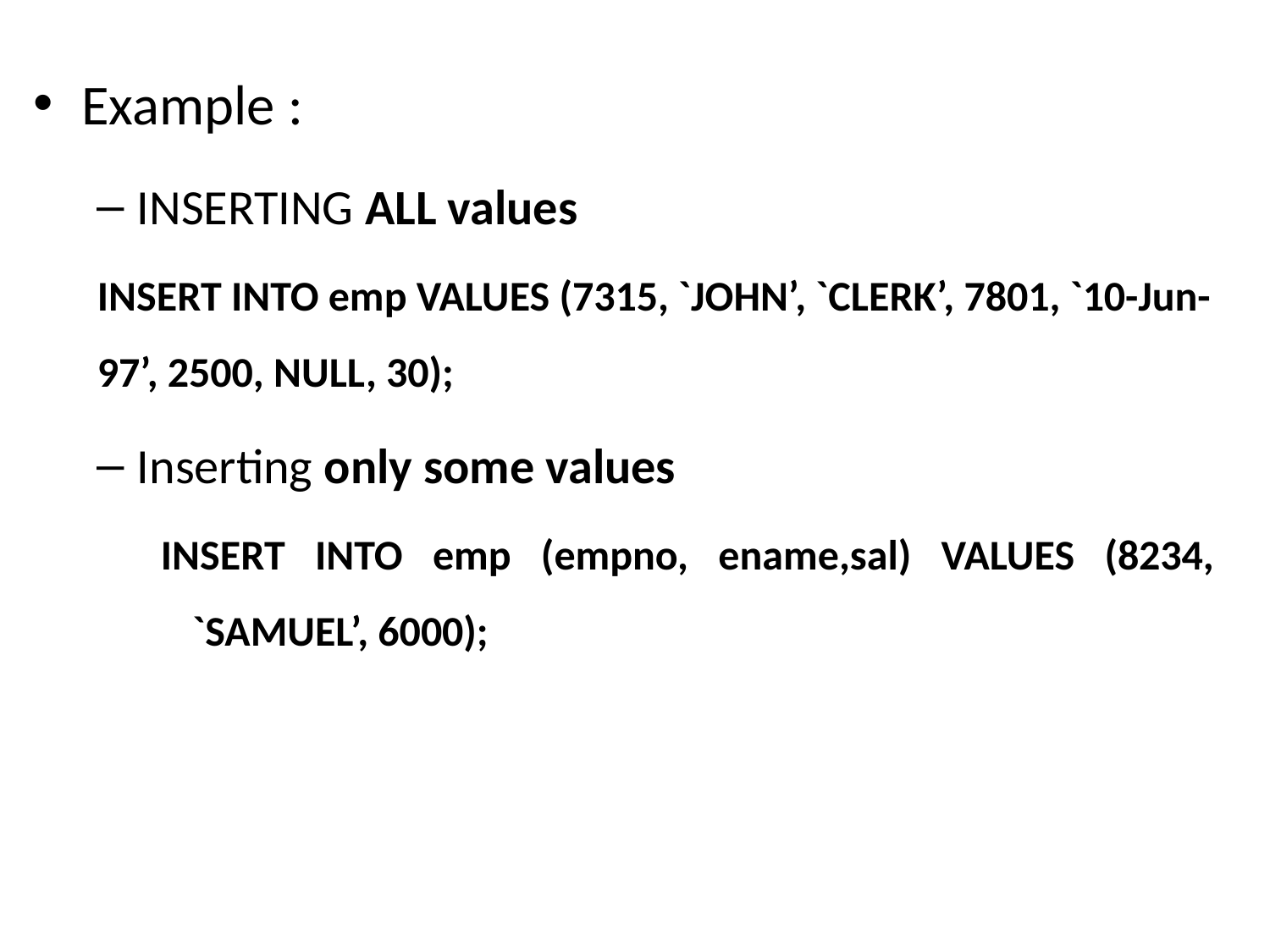

Example :
INSERTING ALL values
INSERT INTO emp VALUES (7315, `JOHN’, `CLERK’, 7801, `10-Jun-97’, 2500, NULL, 30);
Inserting only some values
INSERT INTO emp (empno, ename,sal) VALUES (8234, `SAMUEL’, 6000);